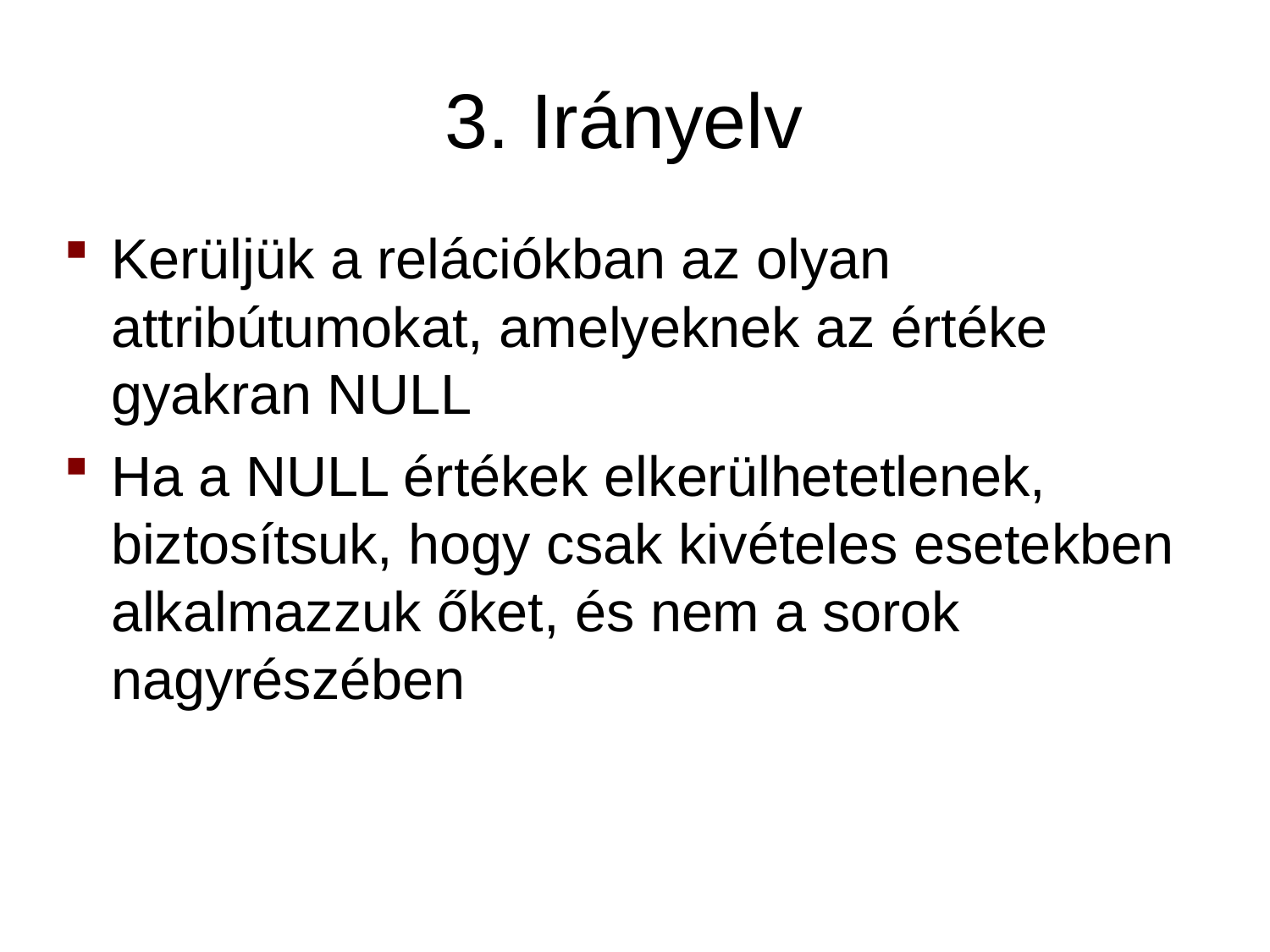

# 3. Irányelv
Kerüljük a relációkban az olyan attribútumokat, amelyeknek az értéke gyakran NULL
Ha a NULL értékek elkerülhetetlenek, biztosítsuk, hogy csak kivételes esetekben alkalmazzuk őket, és nem a sorok nagyrészében